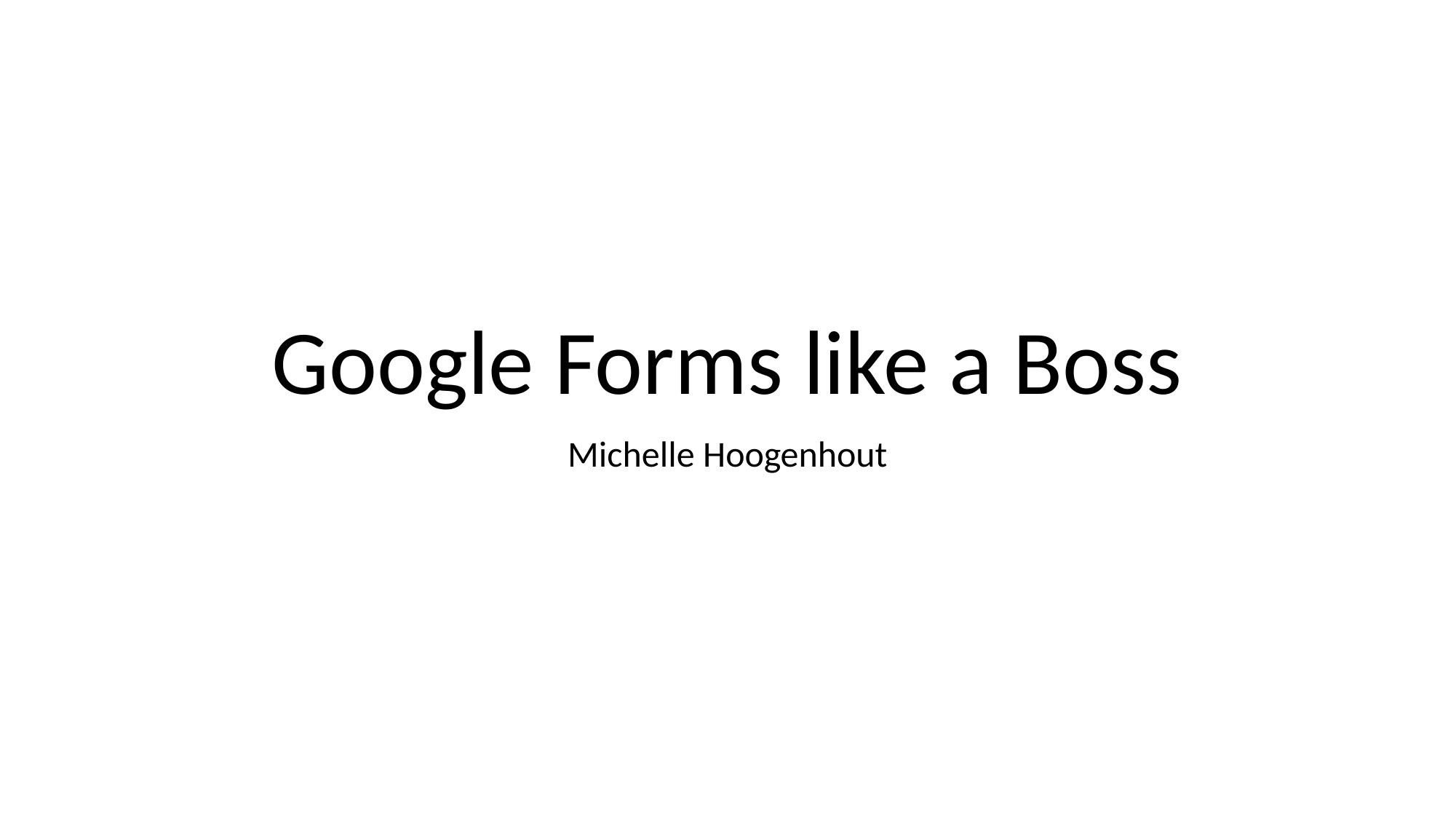

# Google Forms like a Boss
Michelle Hoogenhout